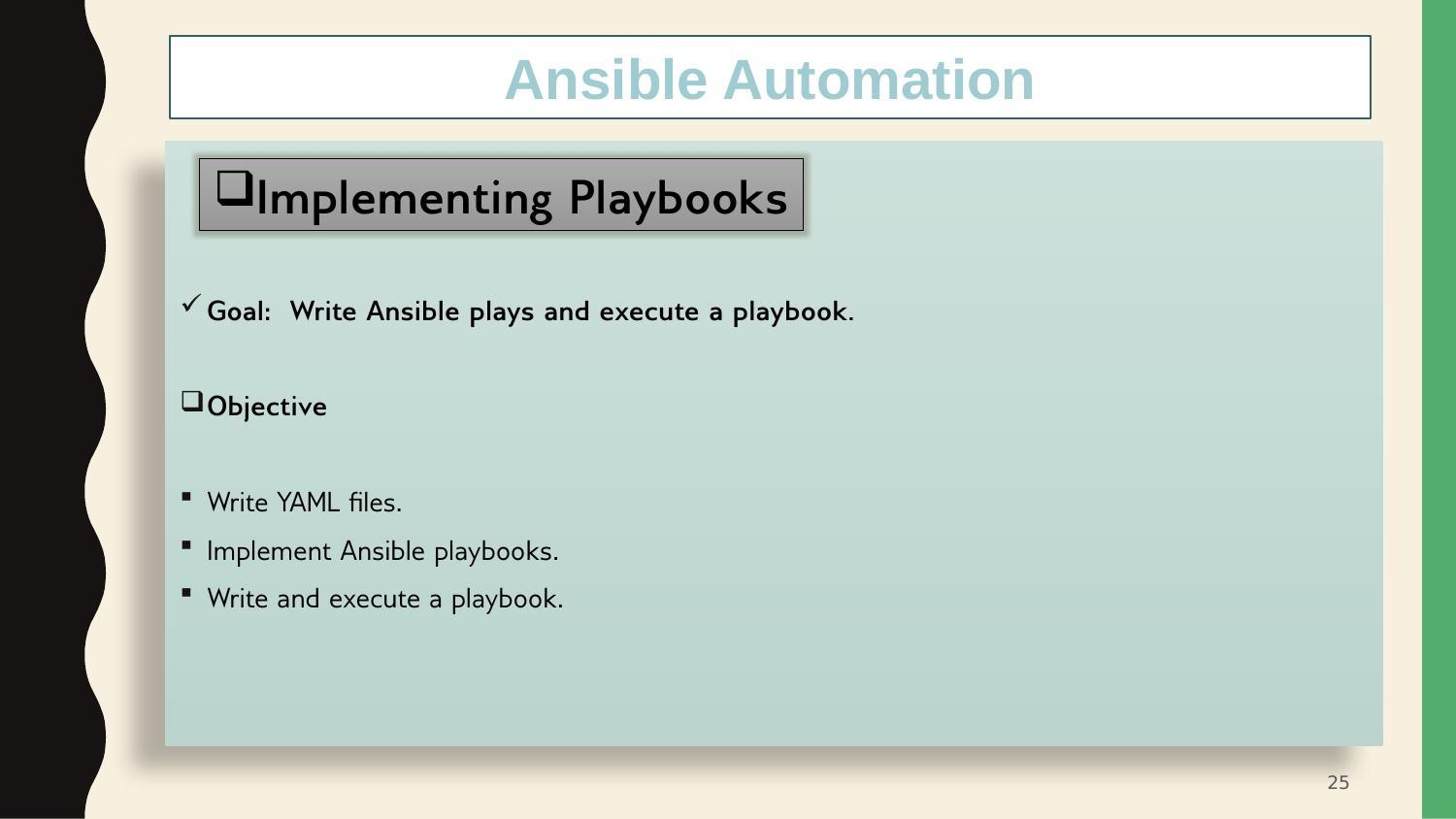

Ansible Automation
#

Goal:  Write Ansible plays and execute a playbook.

Objective

Write YAML files.
Implement Ansible playbooks.
Write and execute a playbook.

Implementing Playbooks
25